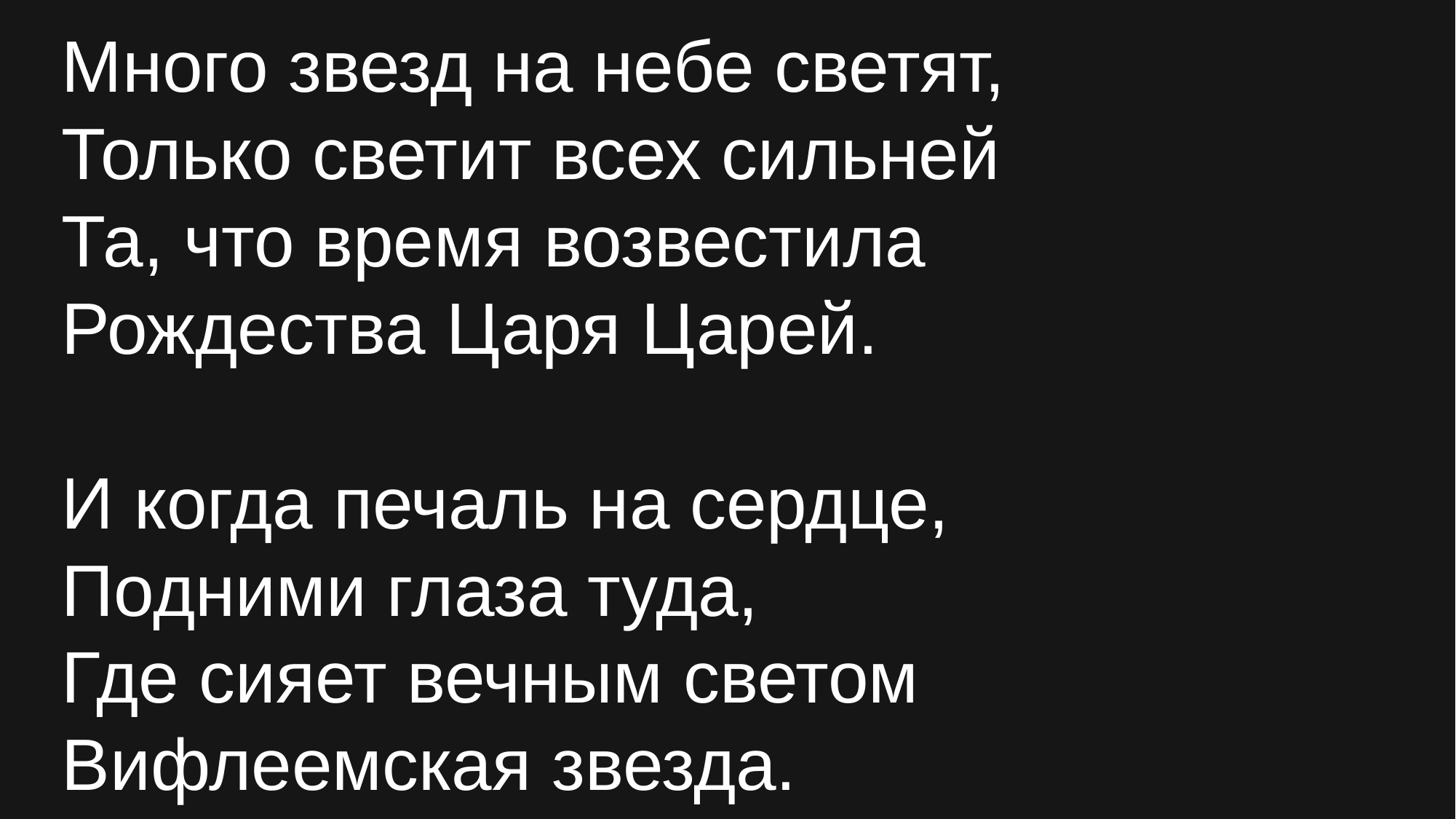

Много звезд на небе светят,
Только светит всех сильней
Та, что время возвестила
Рождества Царя Царей.

И когда печаль на сердце,
Подними глаза туда,
Где сияет вечным светом
Вифлеемская звезда.